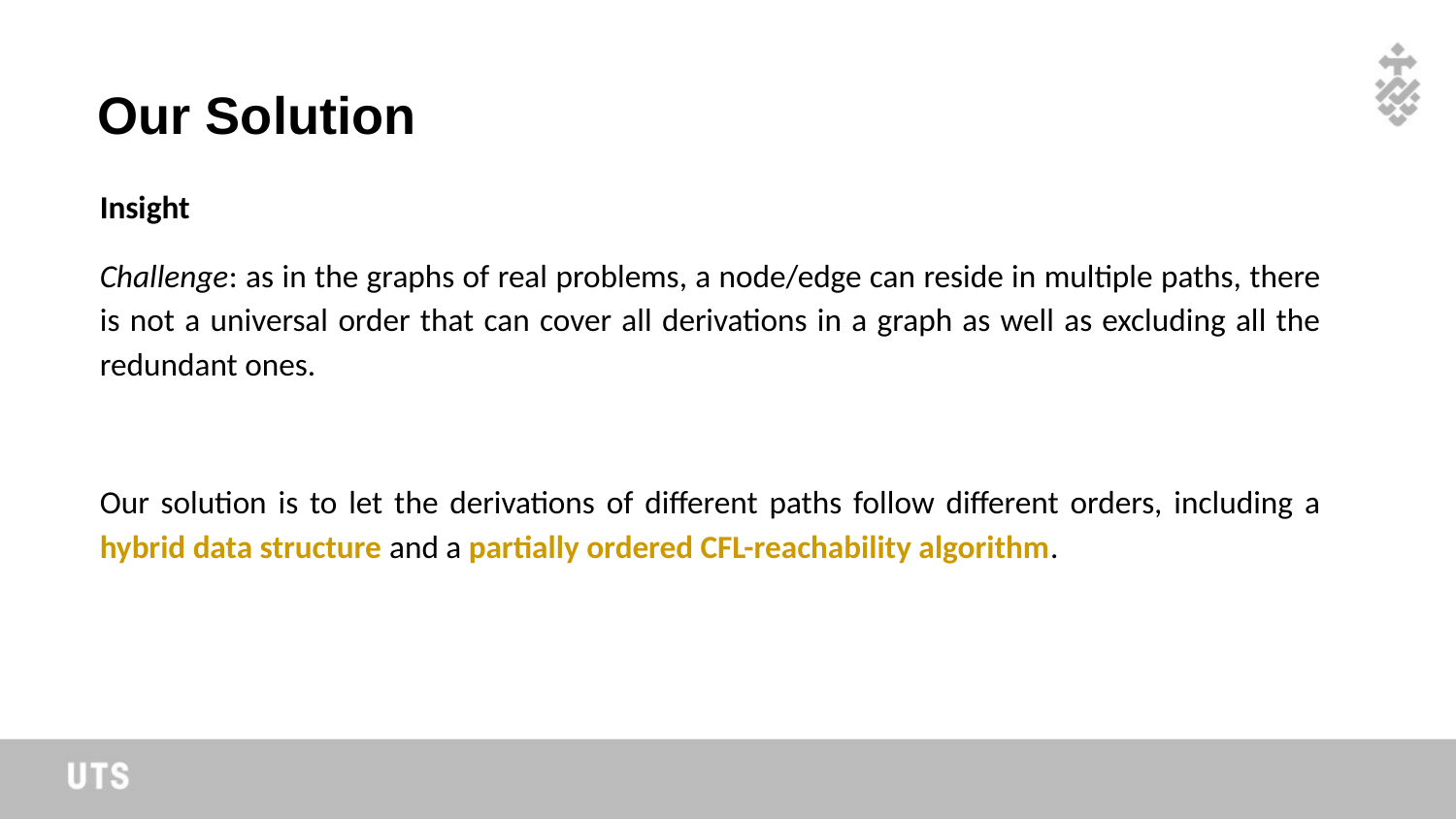

25
Our Solution
Insight
Challenge: as in the graphs of real problems, a node/edge can reside in multiple paths, there is not a universal order that can cover all derivations in a graph as well as excluding all the redundant ones.

Our solution is to let the derivations of different paths follow different orders, including a hybrid data structure and a partially ordered CFL-reachability algorithm.